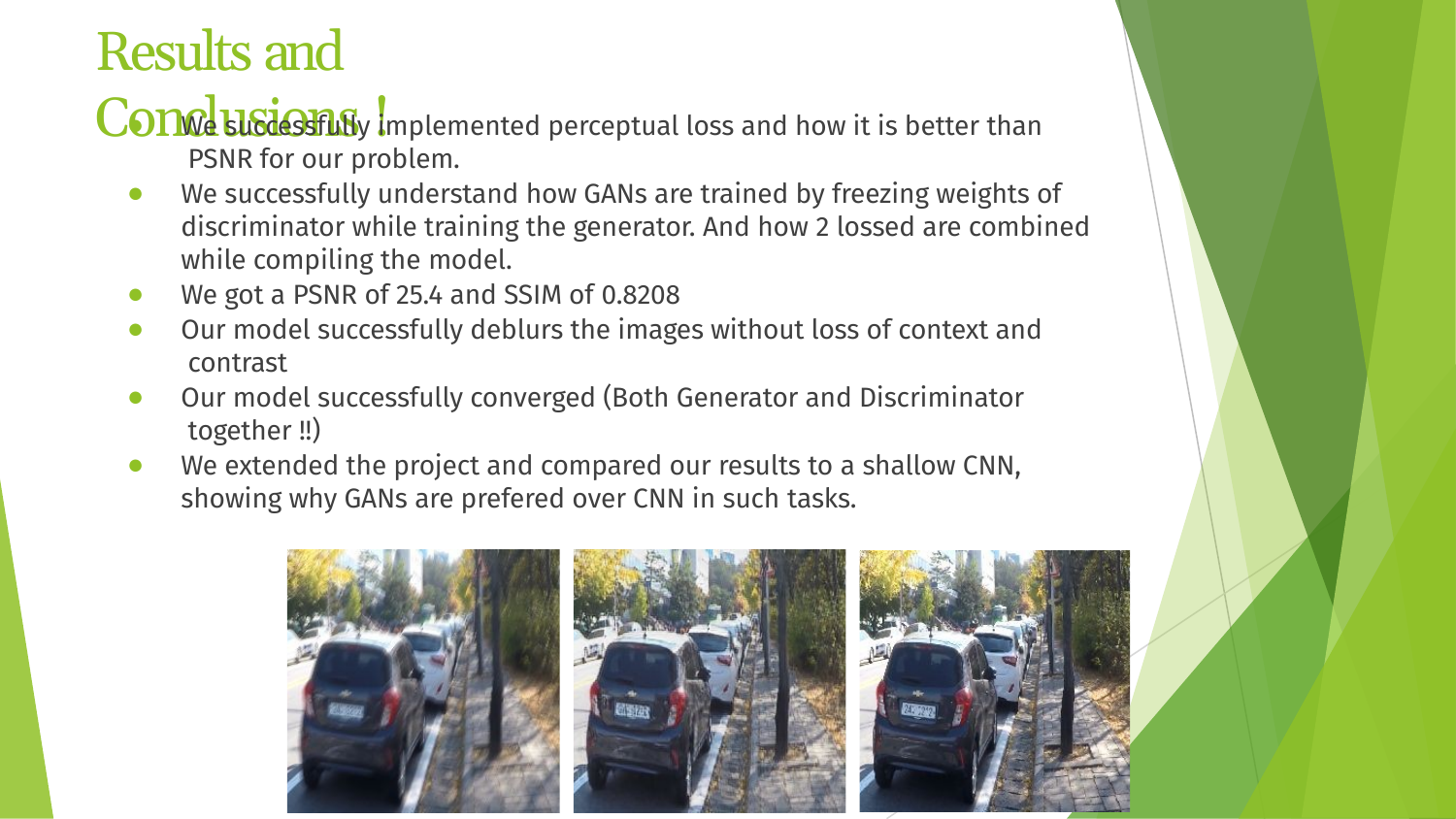

# Results and Conclusions !
We successfully implemented perceptual loss and how it is better than  PSNR for our problem.
We successfully understand how GANs are trained by freezing weights of  discriminator while training the generator. And how 2 lossed are combined  while compiling the model.
We got a PSNR of 25.4 and SSIM of 0.8208
Our model successfully deblurs the images without loss of context and  contrast
Our model successfully converged (Both Generator and Discriminator  together !!)
We extended the project and compared our results to a shallow CNN,  showing why GANs are prefered over CNN in such tasks.